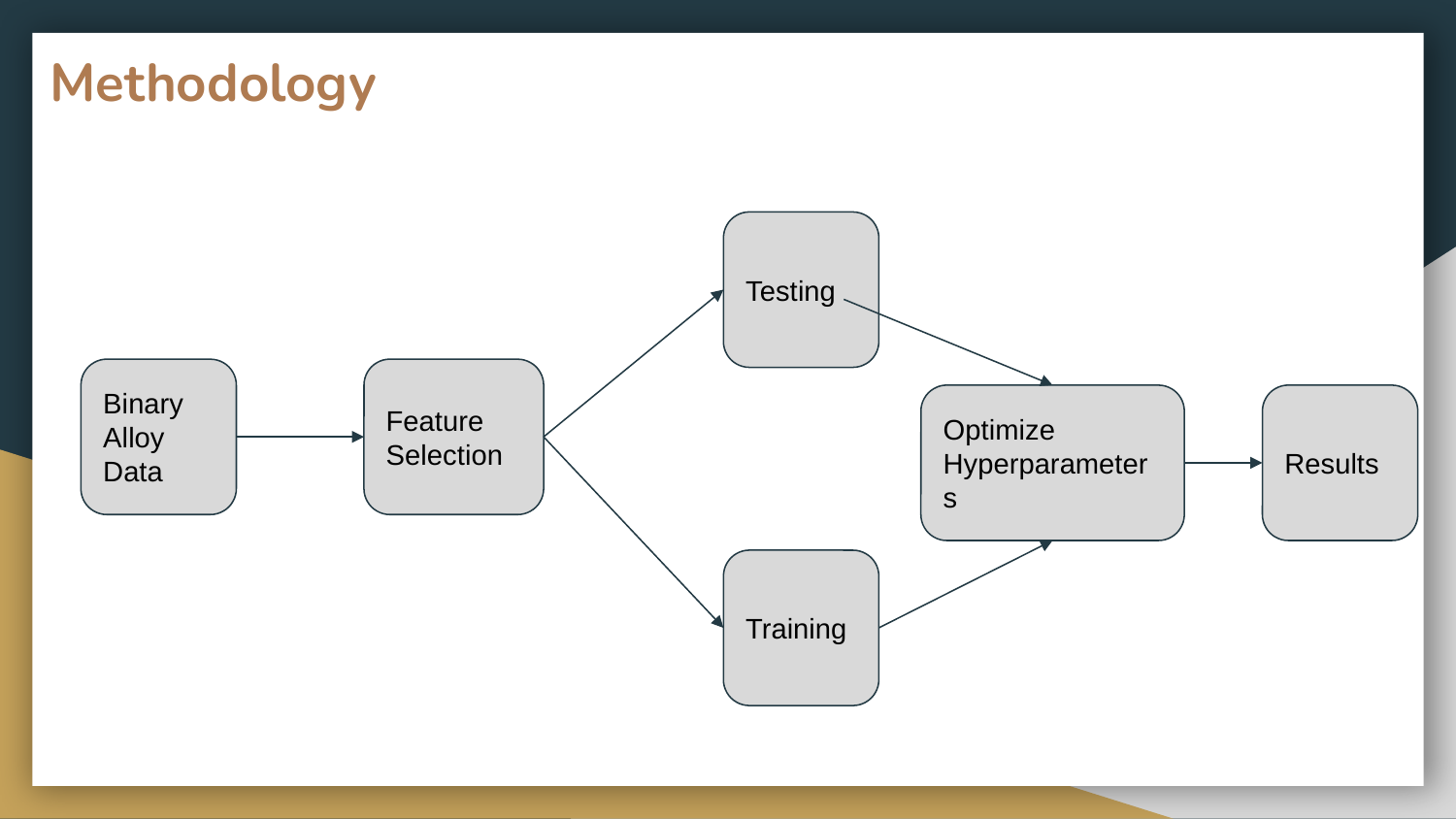

Methodology

Testing
Binary Alloy Data
Feature Selection
Optimize Hyperparameters
Results
Training